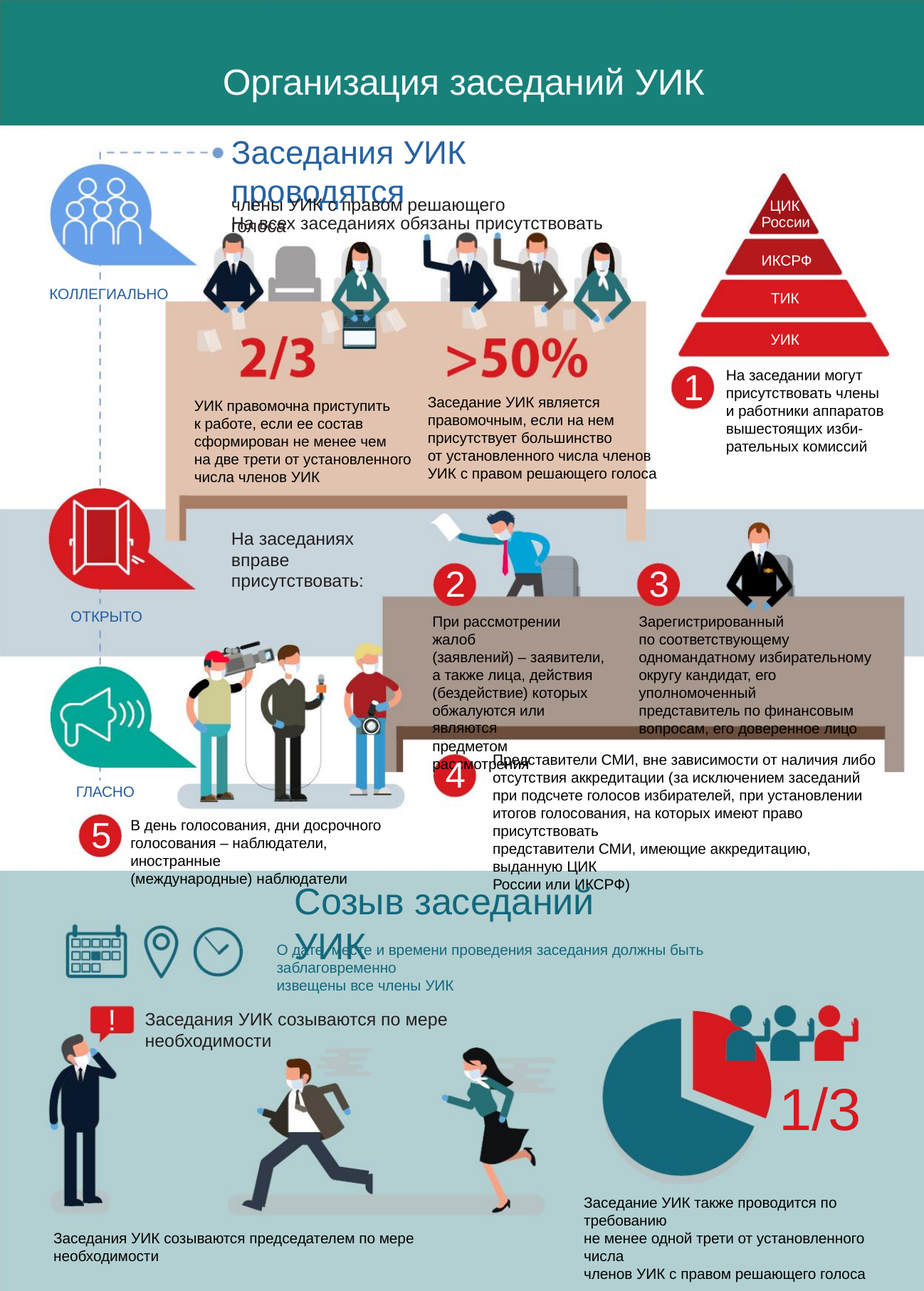

Организация заседаний УИК
Заседания УИК проводятся
На всех заседаниях обязаны присутствовать
члены УИК с правом решающего голоса
ЦИК
России
ИКСРФ
ТИК
КОЛЛЕГИАЛЬНО
УИК
1
На заседании могут
присутствовать члены
и работники аппаратов
вышестоящих изби-
рательных комиссий
Заседание УИК является
правомочным, если на нем
присутствует большинство
от установленного числа членов
УИК с правом решающего голоса
УИК правомочна приступить
к работе, если ее состав
сформирован не менее чем
на две трети от установленного
числа членов УИК
На заседаниях вправе
присутствовать:
3
2
ОТКРЫТО
При рассмотрении жалоб
(заявлений) – заявители,
а также лица, действия
(бездействие) которых
обжалуются или являются
предметом рассмотрения
Зарегистрированный
по соответствующему
одномандатному избирательному
округу кандидат, его уполномоченный
представитель по финансовым
вопросам, его доверенное лицо
4
Представители СМИ, вне зависимости от наличия либо
отсутствия аккредитации (за исключением заседаний
при подсчете голосов избирателей, при установлении
итогов голосования, на которых имеют право присутствовать
представители СМИ, имеющие аккредитацию, выданную ЦИК
России или ИКСРФ)
ГЛАСНО
5
В день голосования, дни досрочного
голосования – наблюдатели, иностранные
(международные) наблюдатели
Созыв заседаний УИК
О дате, месте и времени проведения заседания должны быть заблаговременно
извещены все члены УИК
!
Заседания УИК созываются по мере необходимости
1/3
Заседание УИК также проводится по требованию
не менее одной трети от установленного числа
членов УИК с правом решающего голоса
Заседания УИК созываются председателем по мере необходимости